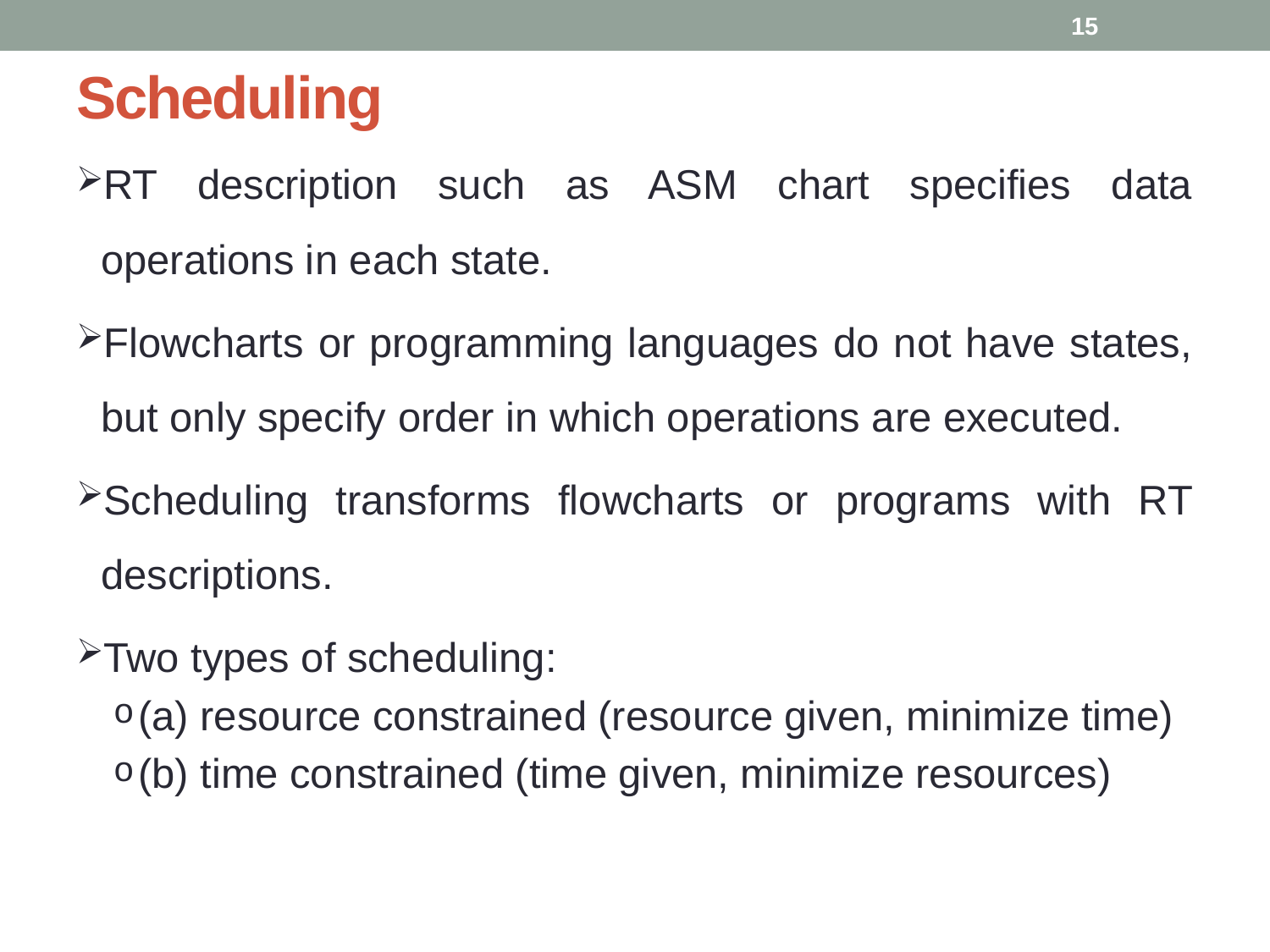

15
# Scheduling
RT description such as ASM chart specifies data operations in each state.
Flowcharts or programming languages do not have states, but only specify order in which operations are executed.
Scheduling transforms flowcharts or programs with RT descriptions.
Two types of scheduling:
(a) resource constrained (resource given, minimize time)
(b) time constrained (time given, minimize resources)